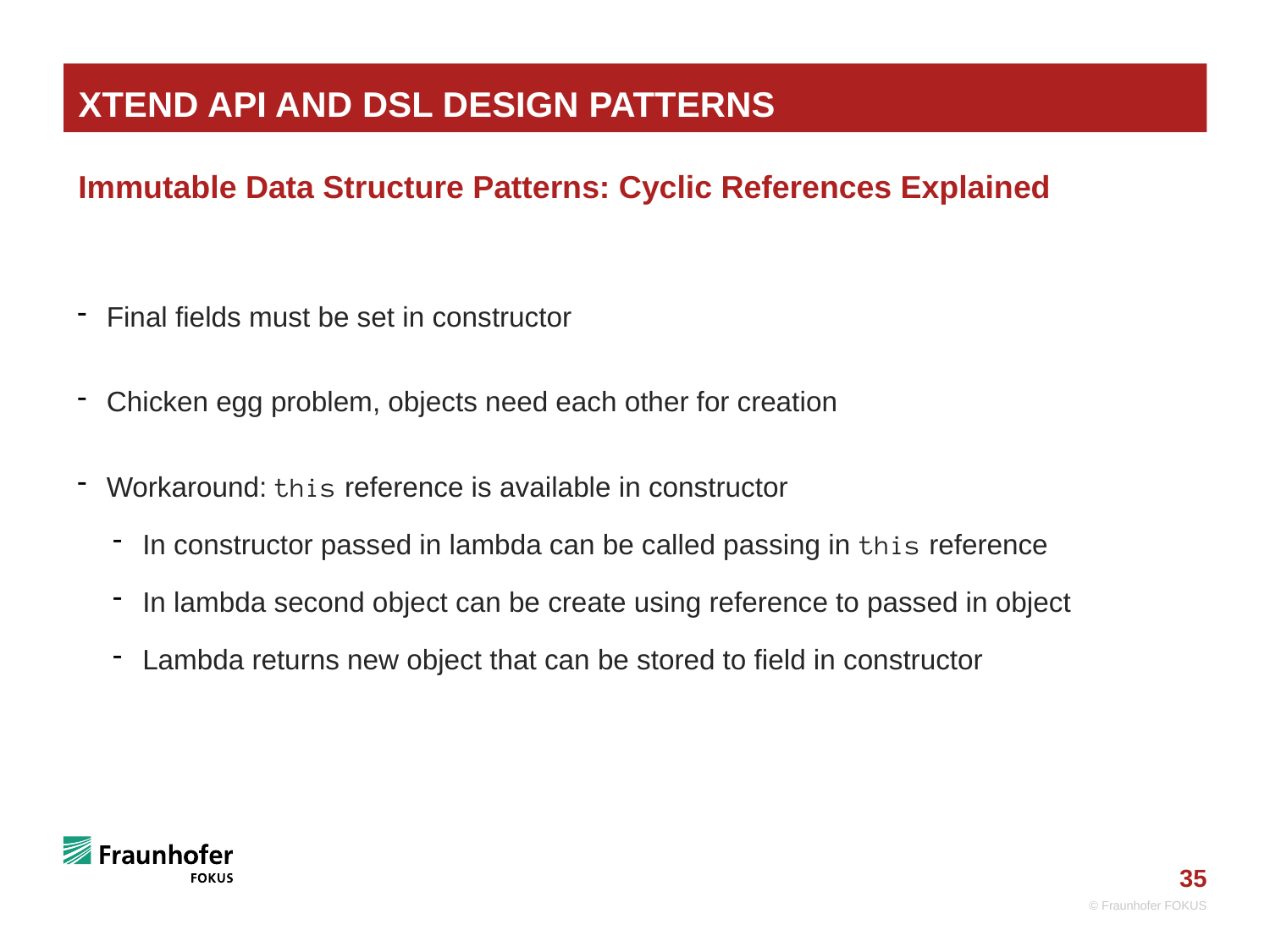

# Xtend API and DSL Design Patterns
Immutable Data Structure Patterns: Cyclic References Explained

Final fields must be set in constructor

Chicken egg problem, objects need each other for creation

Workaround: this reference is available in constructor
In constructor passed in lambda can be called passing in this reference
In lambda second object can be create using reference to passed in object
Lambda returns new object that can be stored to field in constructor

© Fraunhofer FOKUS